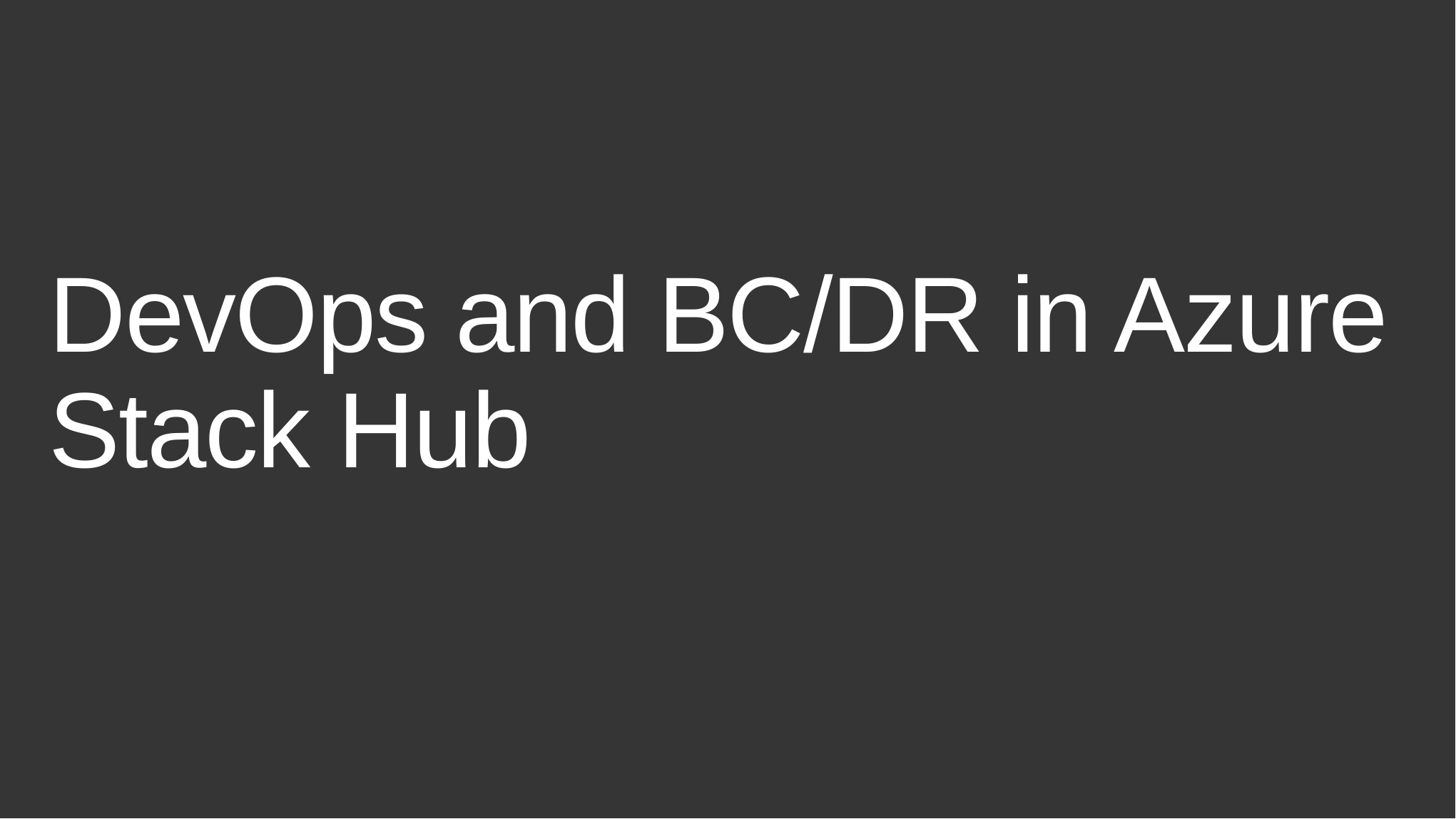

# DevOps and BC/DR in Azure Stack Hub